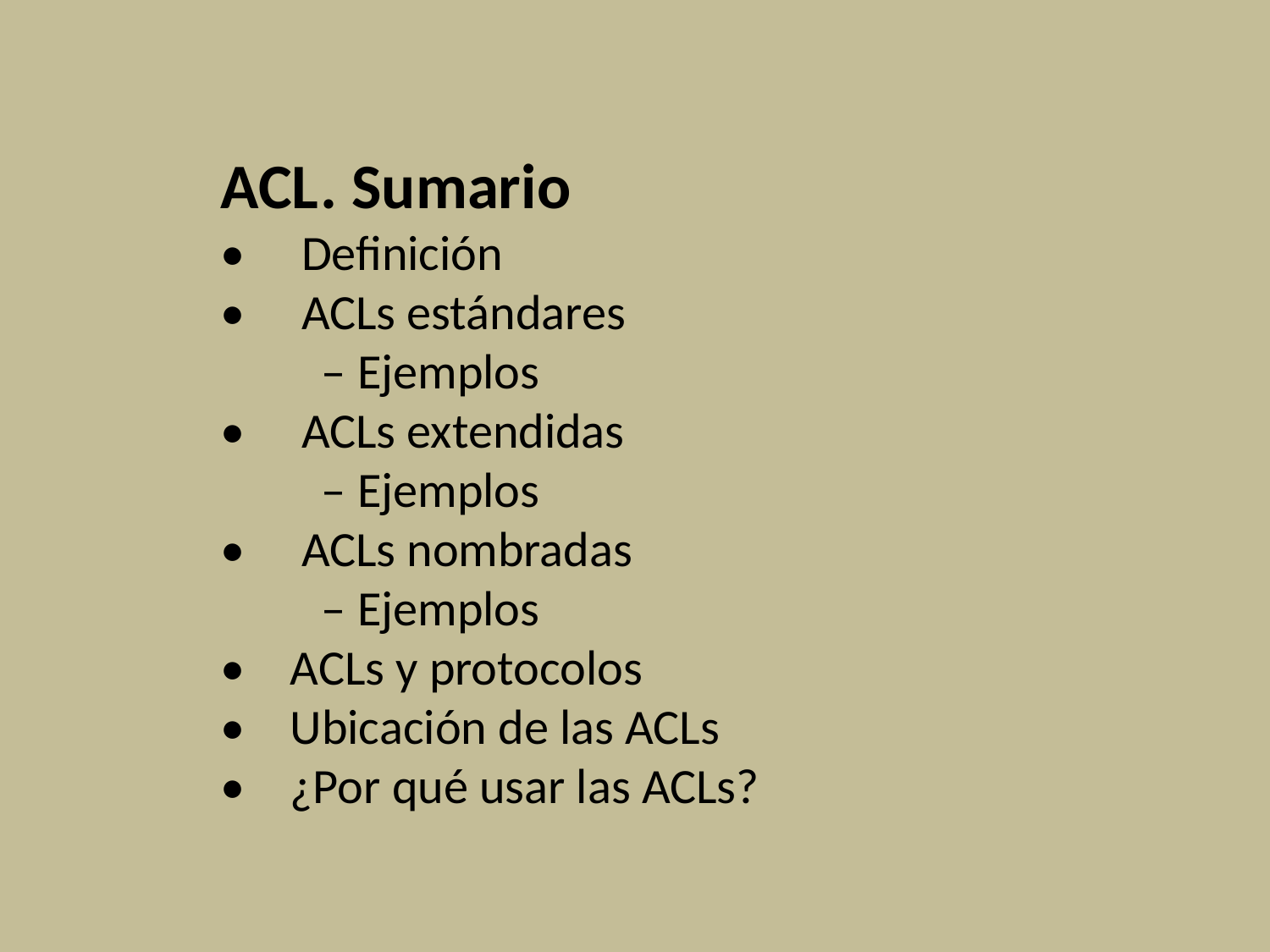

ACL. Sumario
•     Definición
•     ACLs estándares
         – Ejemplos
•     ACLs extendidas
         – Ejemplos
•     ACLs nombradas
         – Ejemplos
•    ACLs y protocolos
•    Ubicación de las ACLs
•    ¿Por qué usar las ACLs?